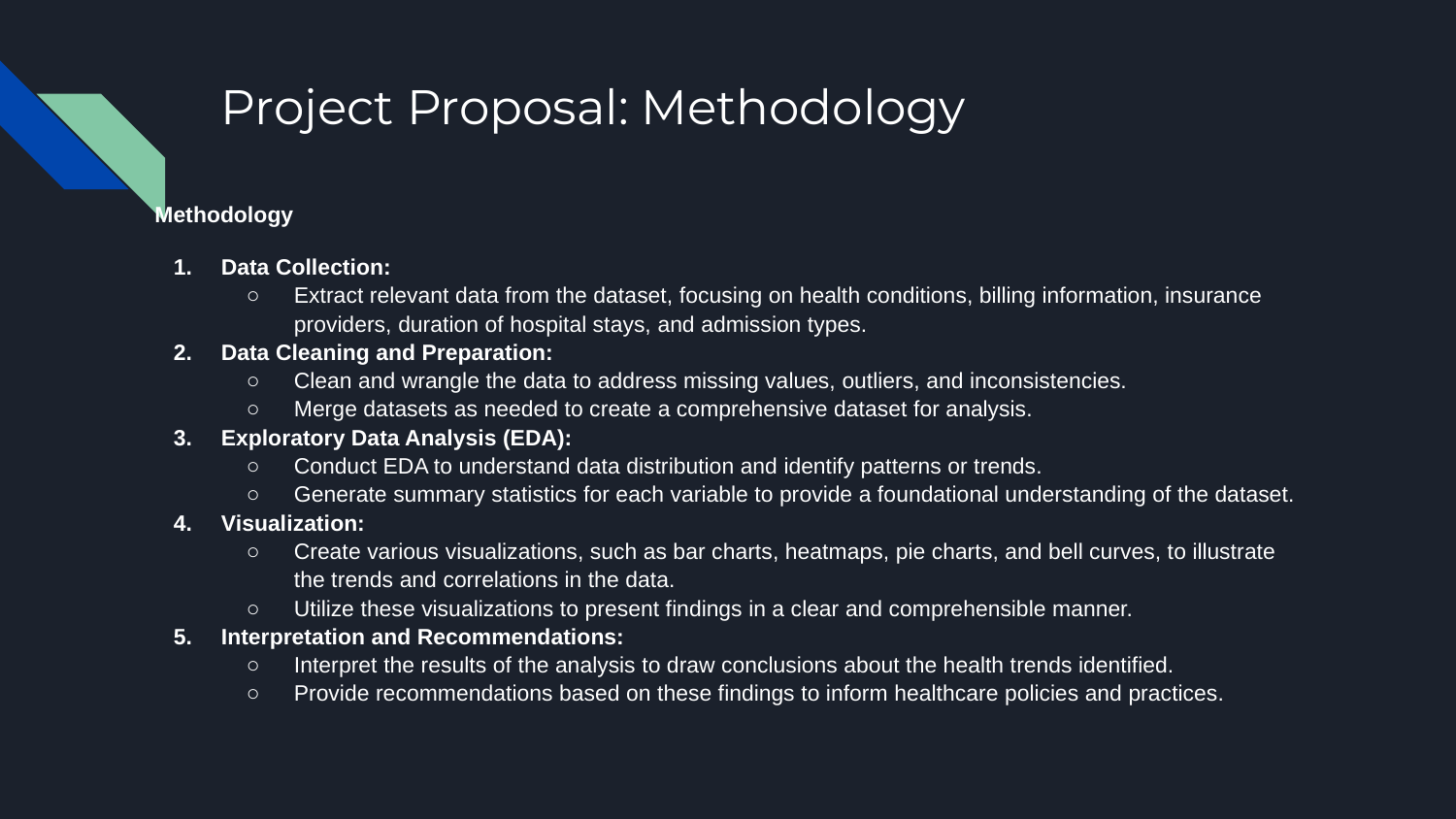

# Project Proposal: Methodology
 Methodology
Data Collection:
Extract relevant data from the dataset, focusing on health conditions, billing information, insurance providers, duration of hospital stays, and admission types.
Data Cleaning and Preparation:
Clean and wrangle the data to address missing values, outliers, and inconsistencies.
Merge datasets as needed to create a comprehensive dataset for analysis.
Exploratory Data Analysis (EDA):
Conduct EDA to understand data distribution and identify patterns or trends.
Generate summary statistics for each variable to provide a foundational understanding of the dataset.
Visualization:
Create various visualizations, such as bar charts, heatmaps, pie charts, and bell curves, to illustrate the trends and correlations in the data.
Utilize these visualizations to present findings in a clear and comprehensible manner.
Interpretation and Recommendations:
Interpret the results of the analysis to draw conclusions about the health trends identified.
Provide recommendations based on these findings to inform healthcare policies and practices.